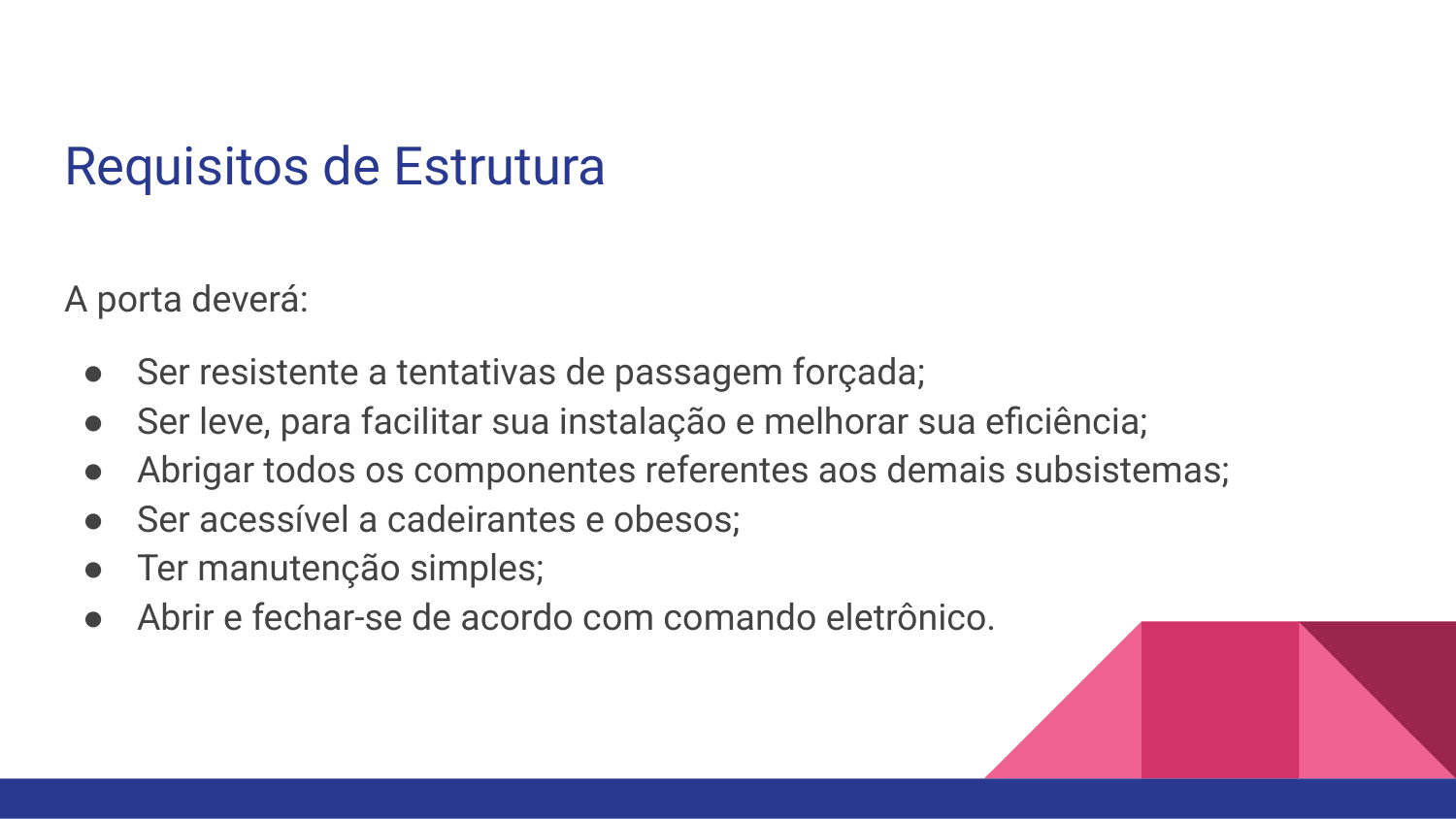

# Requisitos de Estrutura
A porta deverá:
Ser resistente a tentativas de passagem forçada;
Ser leve, para facilitar sua instalação e melhorar sua eficiência;
Abrigar todos os componentes referentes aos demais subsistemas;
Ser acessível a cadeirantes e obesos;
Ter manutenção simples;
Abrir e fechar-se de acordo com comando eletrônico.